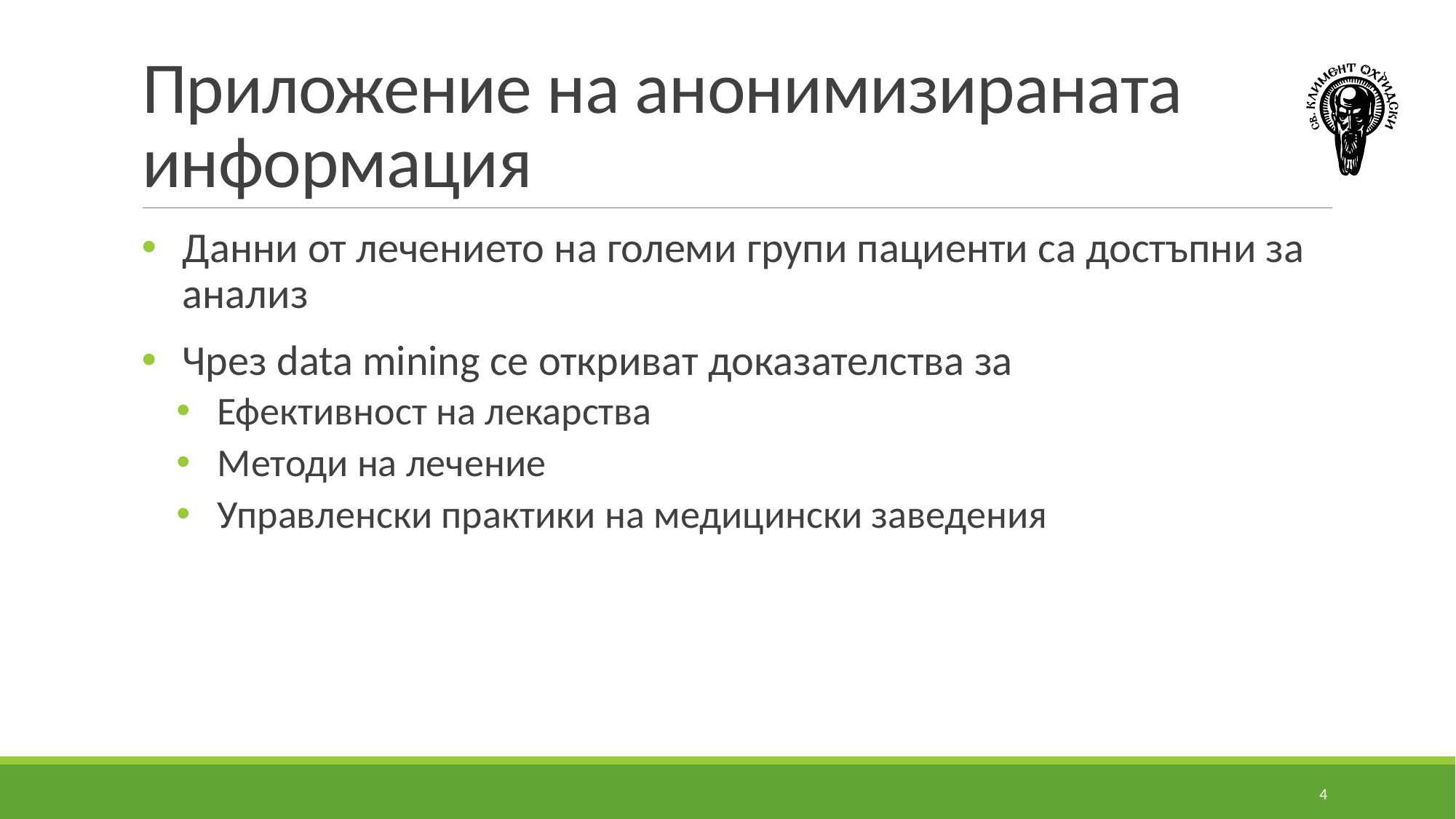

# Приложение на анонимизираната информация
Данни от лечението на големи групи пациенти са достъпни за анализ
Чрез data mining се откриват доказателства за
Ефективност на лекарства
Методи на лечение
Управленски практики на медицински заведения

4